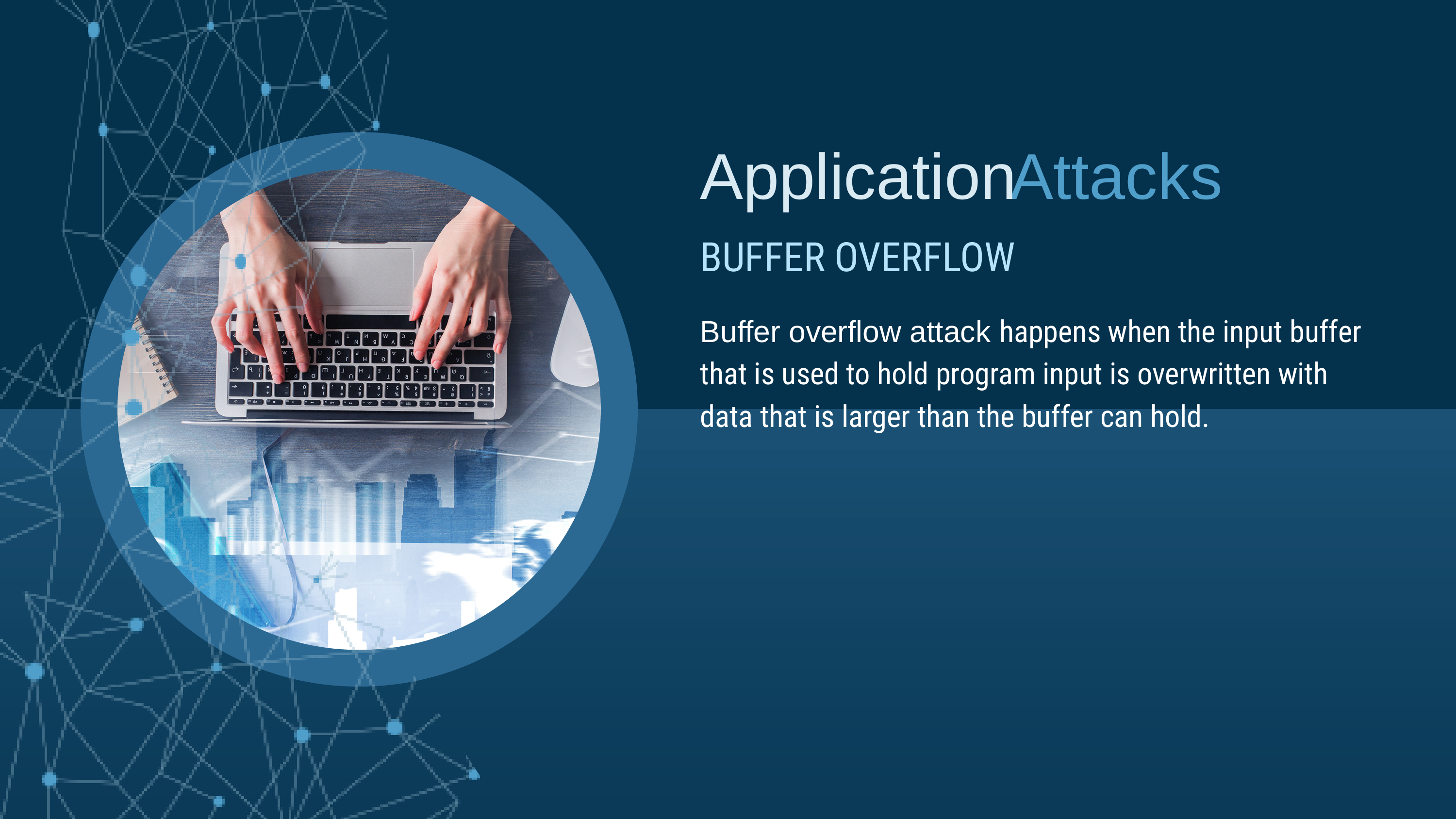

Application
Attacks

BUFFER OVERFLOW
Buffer overflow attack happens when the input buffer that is used to hold program input is overwritten with data that is larger than the buffer can hold.